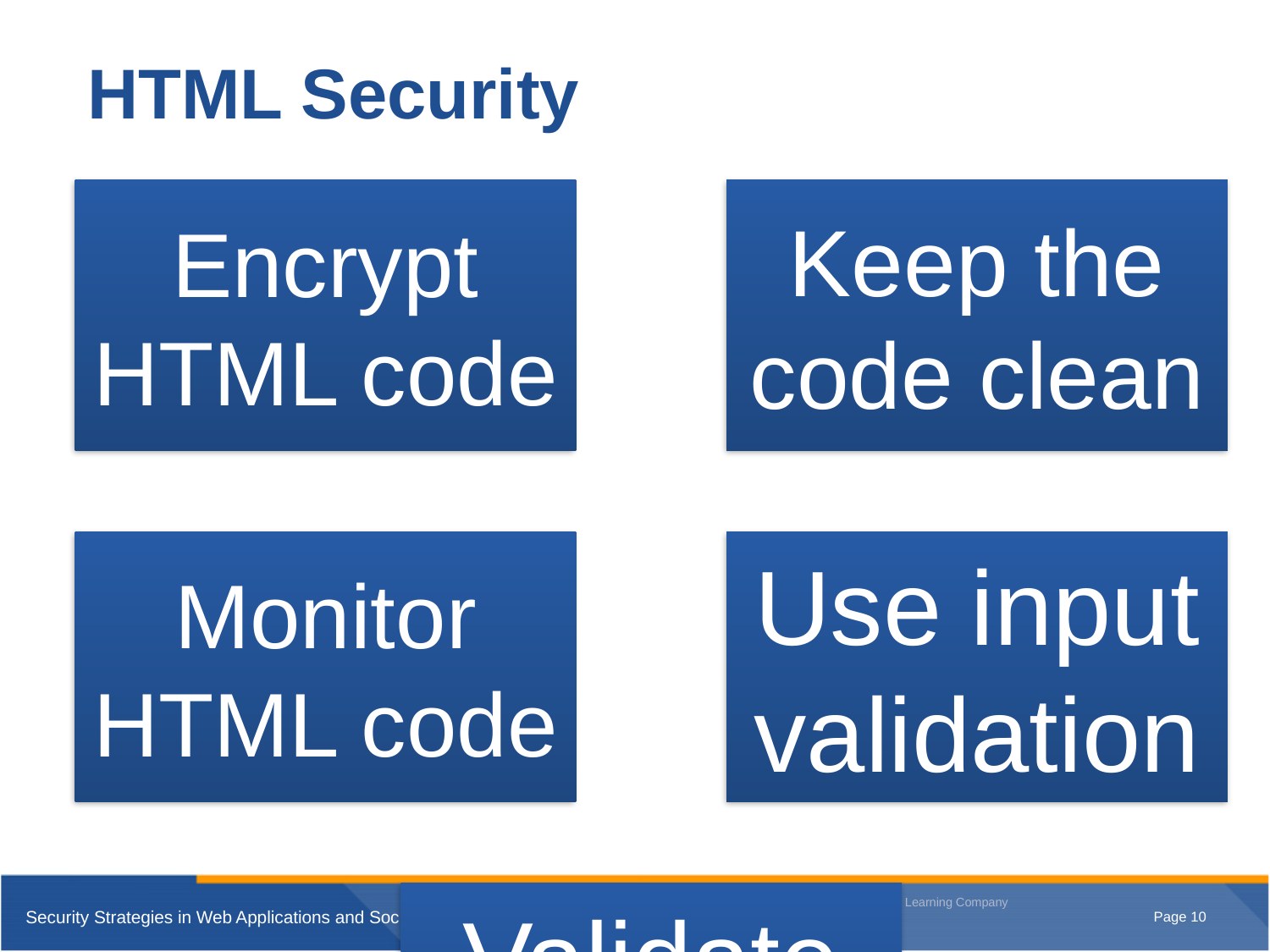

# HTML Security
Encrypt HTML code
Keep the code clean
Monitor HTML code
Use input validation